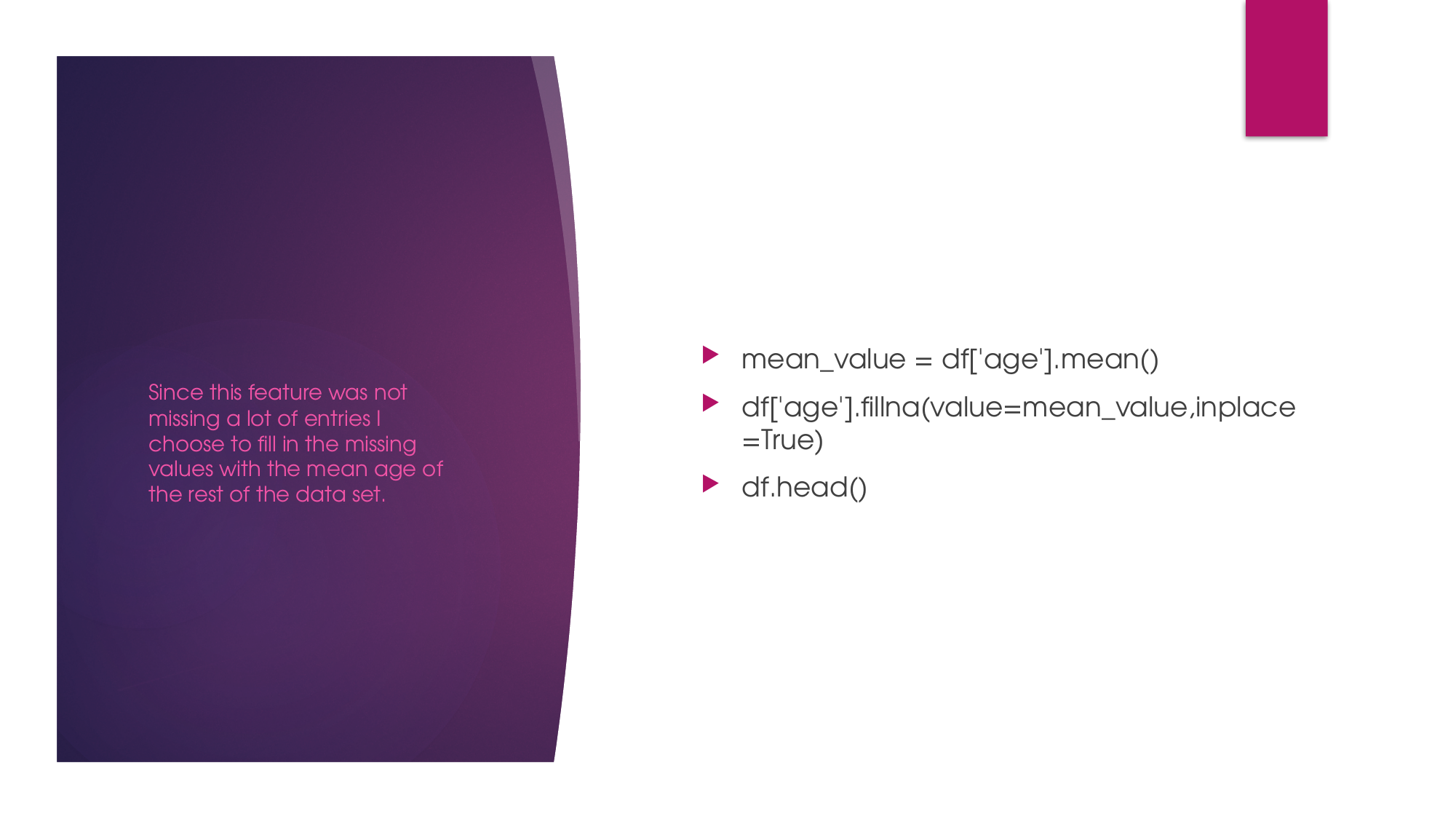

mean_value = df['age'].mean()
df['age'].fillna(value=mean_value,inplace=True)
df.head()

Since this feature was not missing a lot of entries I choose to fill in the missing values with the mean age of the rest of the data set.